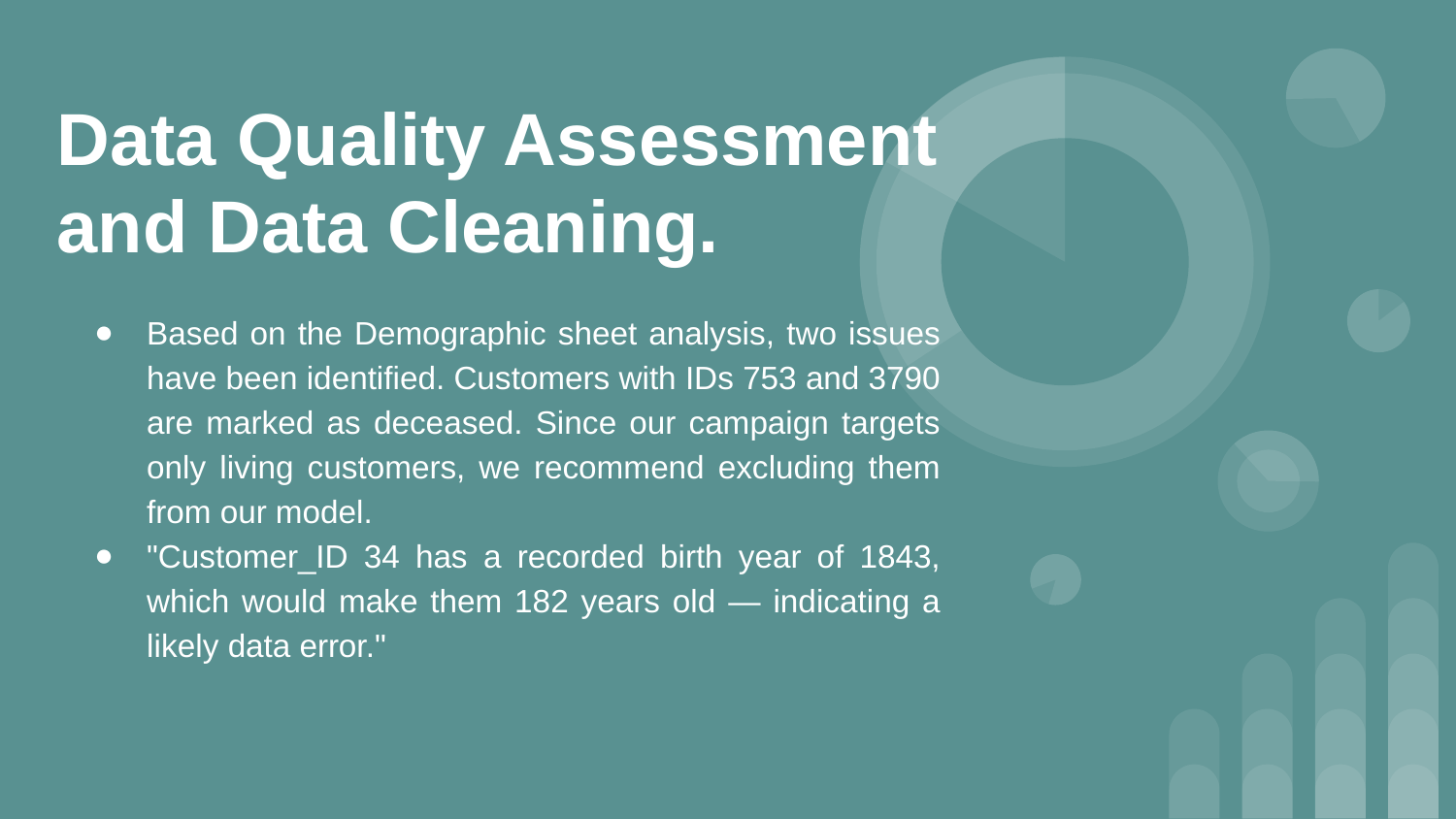

# Data Quality Assessment and Data Cleaning.
Based on the Demographic sheet analysis, two issues have been identified. Customers with IDs 753 and 3790 are marked as deceased. Since our campaign targets only living customers, we recommend excluding them from our model.
"Customer_ID 34 has a recorded birth year of 1843, which would make them 182 years old — indicating a likely data error."